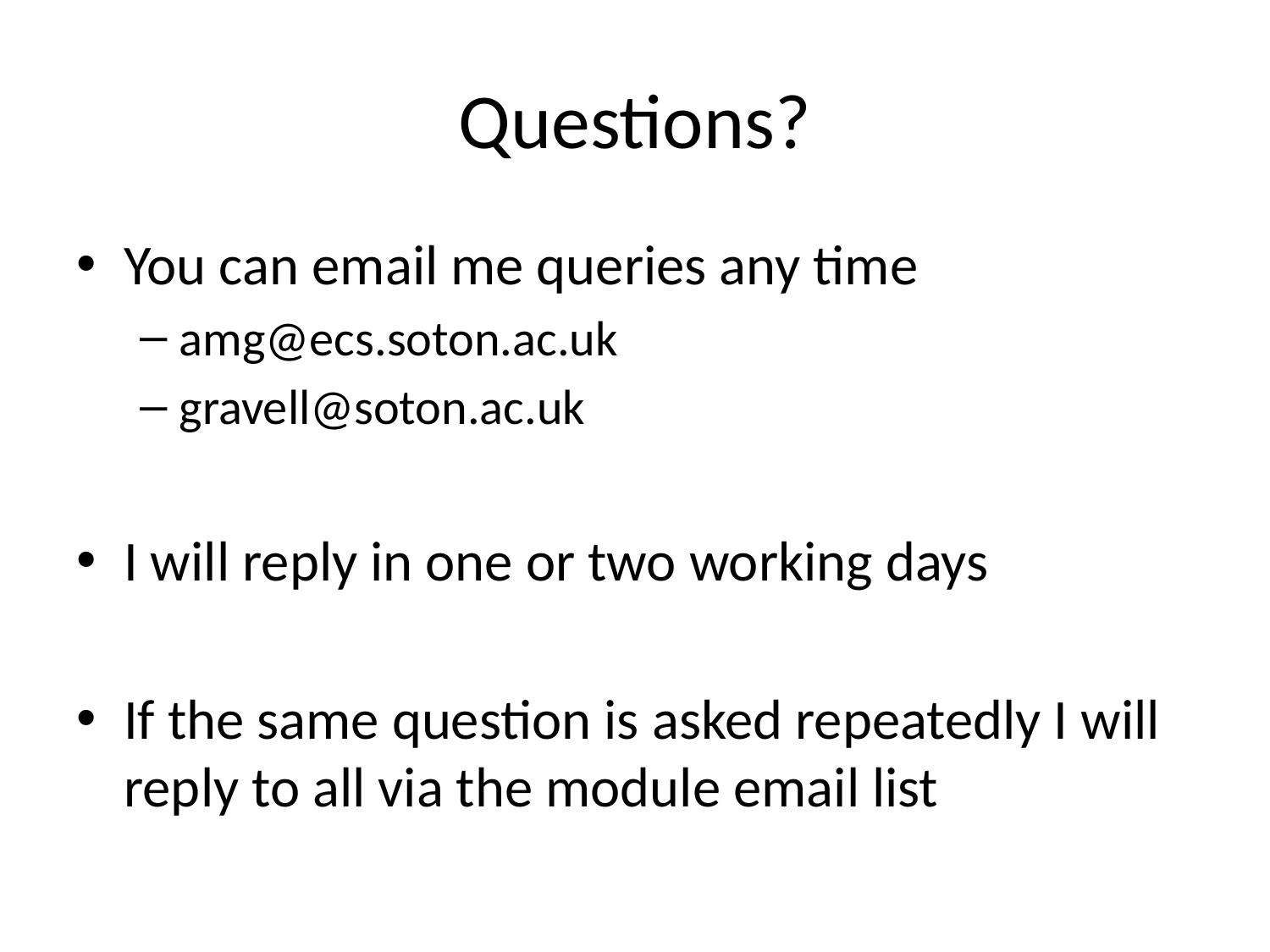

# Questions?
You can email me queries any time
amg@ecs.soton.ac.uk
gravell@soton.ac.uk

I will reply in one or two working days

If the same question is asked repeatedly I will reply to all via the module email list